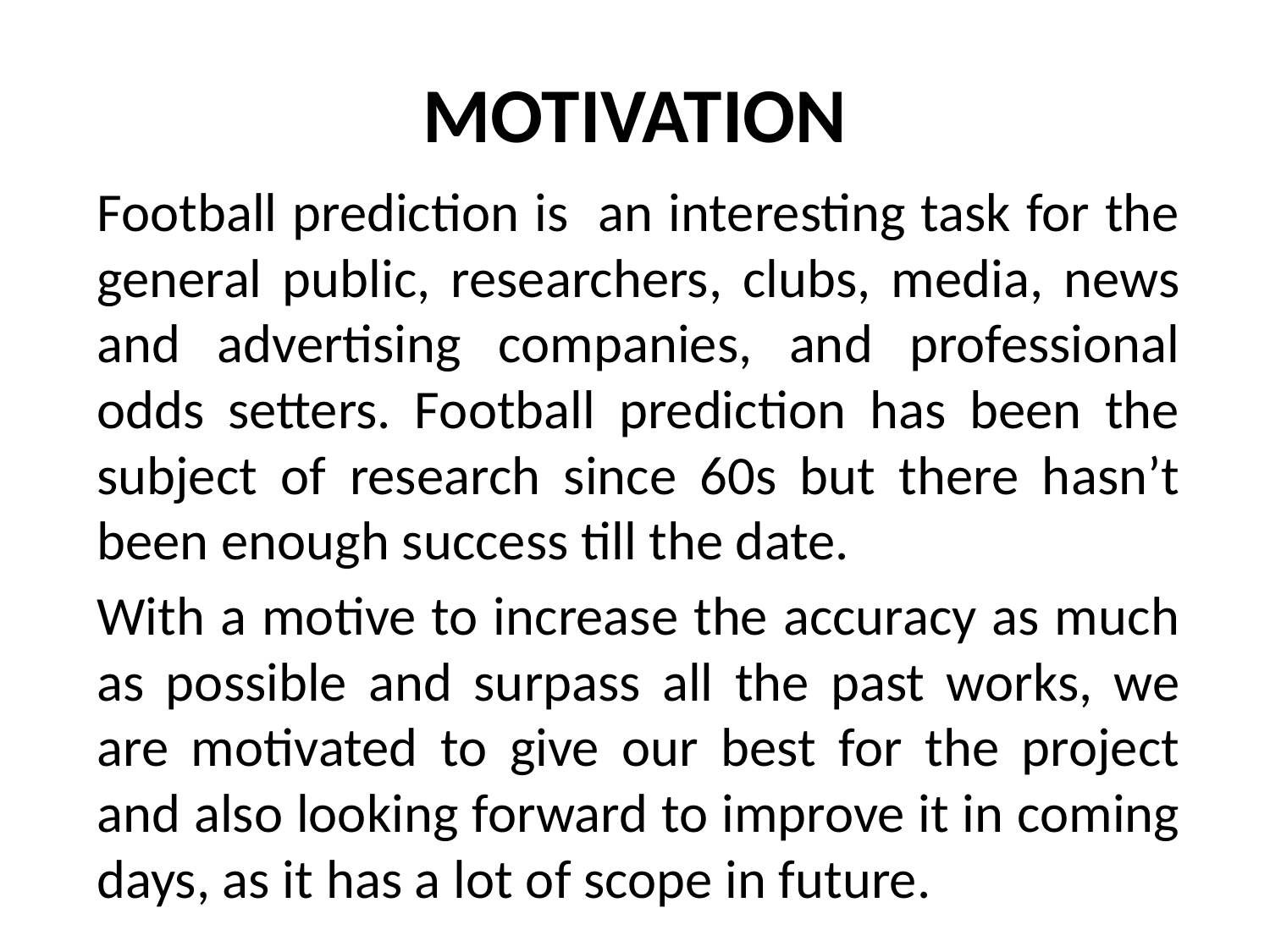

# MOTIVATION
Football prediction is  an interesting task for the general public, researchers, clubs, media, news and advertising companies, and professional odds setters. Football prediction has been the subject of research since 60s but there hasn’t been enough success till the date.
With a motive to increase the accuracy as much as possible and surpass all the past works, we are motivated to give our best for the project and also looking forward to improve it in coming days, as it has a lot of scope in future.